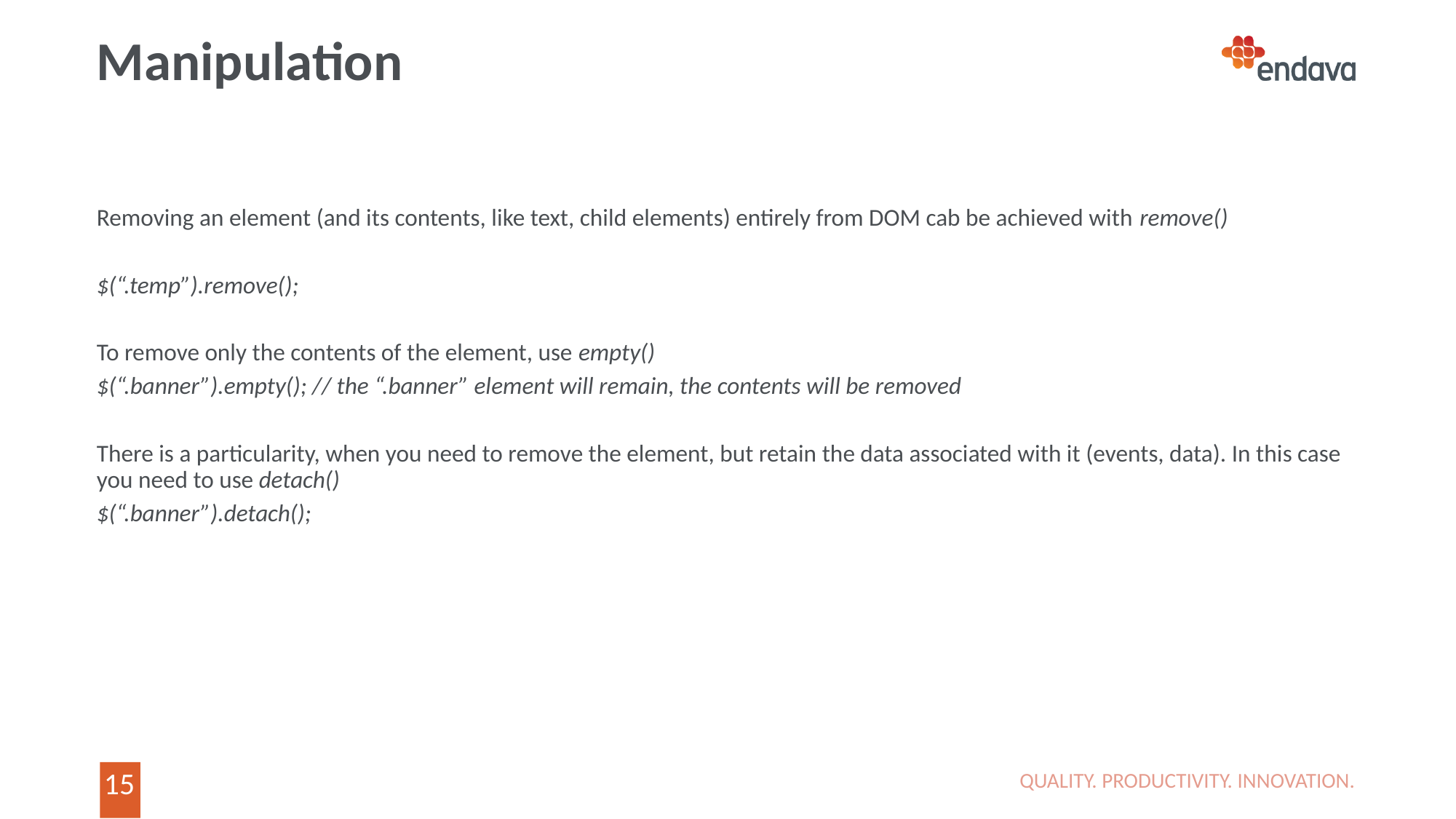

# Manipulation
Removing an element (and its contents, like text, child elements) entirely from DOM cab be achieved with remove()

$(“.temp”).remove();

To remove only the contents of the element, use empty()
$(“.banner”).empty(); // the “.banner” element will remain, the contents will be removed

There is a particularity, when you need to remove the element, but retain the data associated with it (events, data). In this case you need to use detach()
$(“.banner”).detach();

QUALITY. PRODUCTIVITY. INNOVATION.